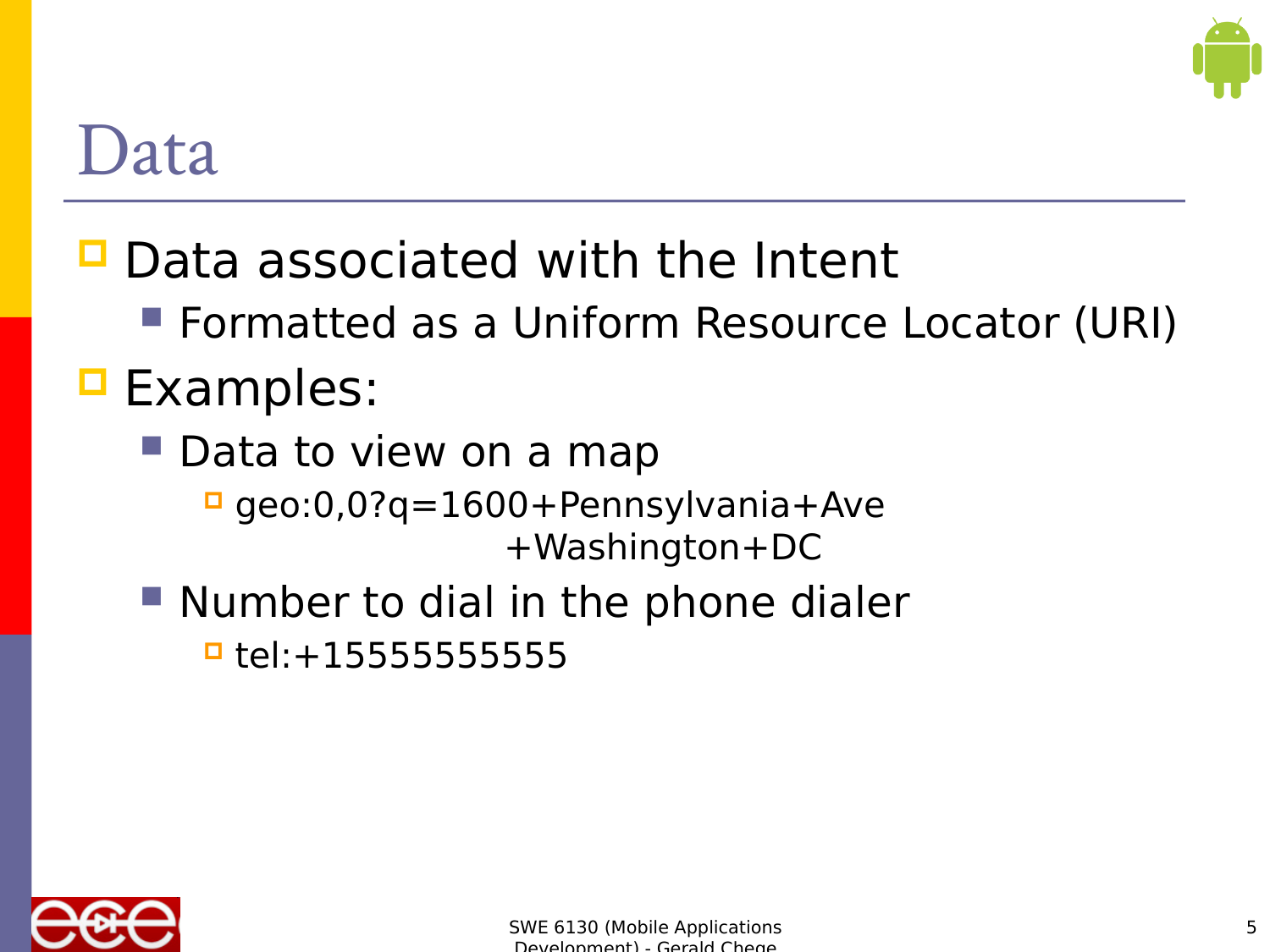

# Data
Data associated with the Intent
Formatted as a Uniform Resource Locator (URI)
Examples:
Data to view on a map
geo:0,0?q=1600+Pennsylvania+Ave
                        +Washington+DC
Number to dial in the phone dialer
tel:+15555555555
SWE 6130 (Mobile Applications Development) - Gerald Chege
5